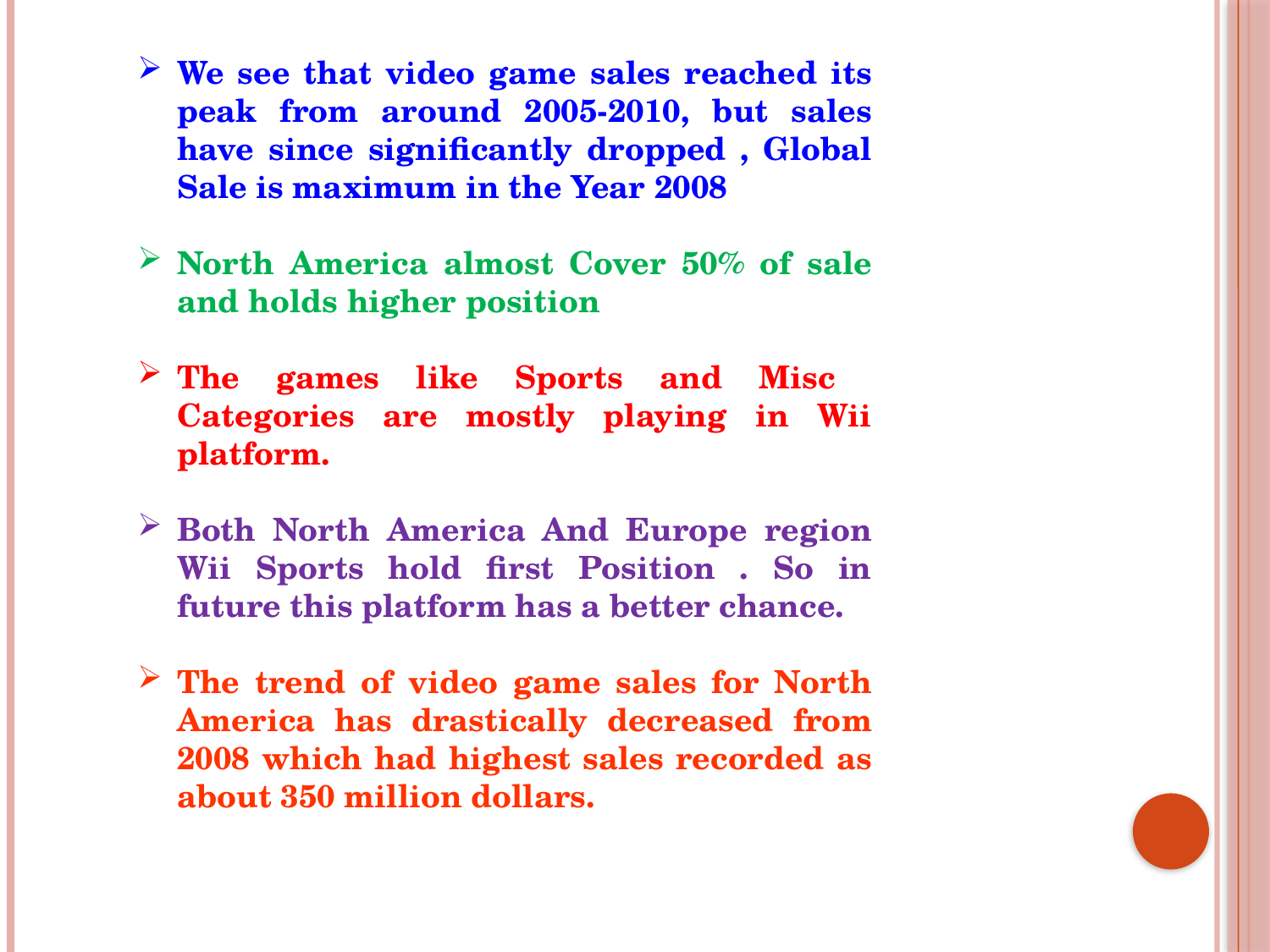

We see that video game sales reached its peak from around 2005-2010, but sales have since significantly dropped , Global Sale is maximum in the Year 2008

North America almost Cover 50% of sale and holds higher position

The games like Sports and Misc  Categories are mostly playing in Wii platform.

Both North America And Europe region Wii Sports hold first Position . So in future this platform has a better chance.

The trend of video game sales for North America has drastically decreased from 2008 which had highest sales recorded as about 350 million dollars.